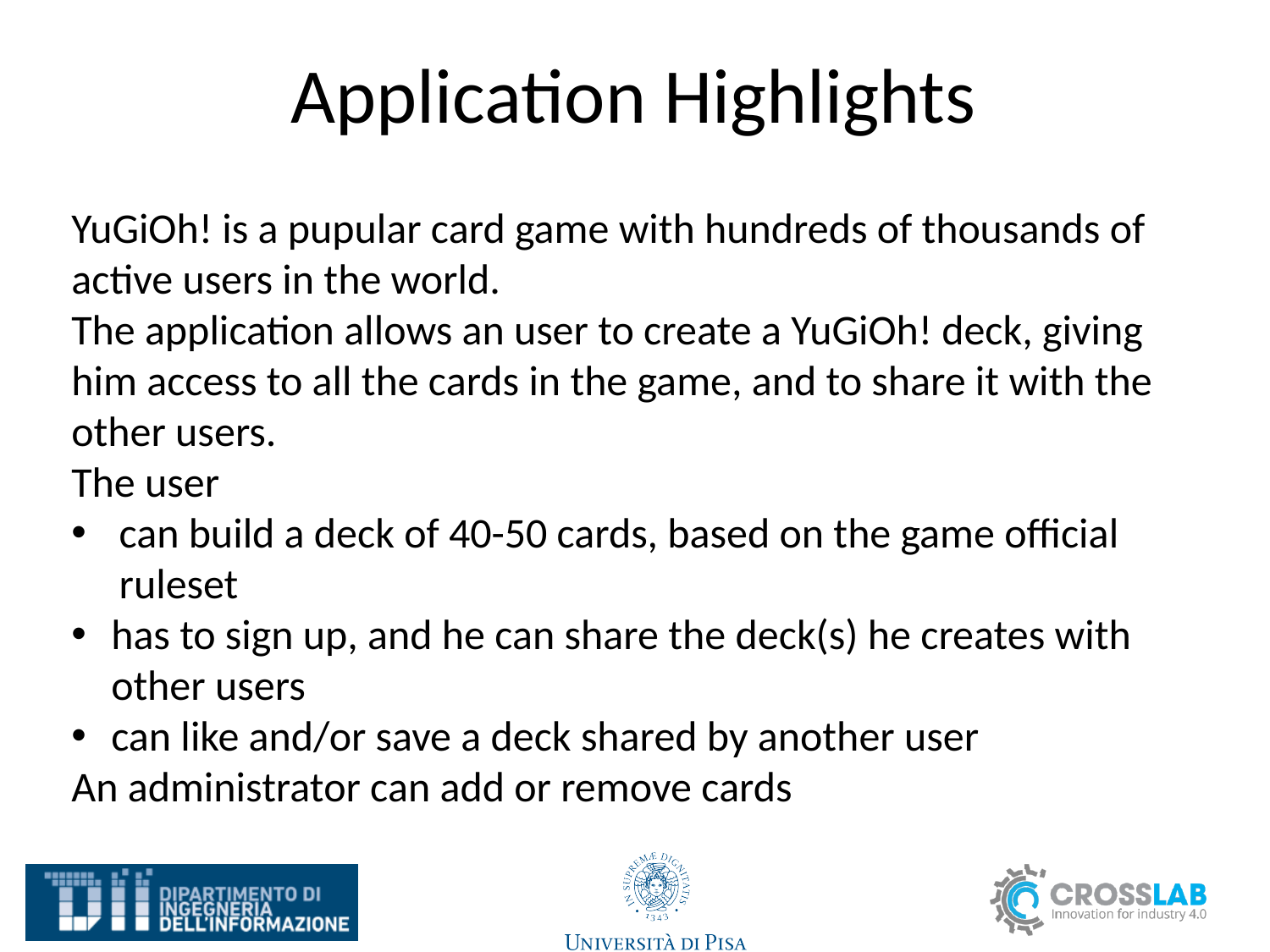

# Application Highlights
YuGiOh! is a pupular card game with hundreds of thousands of active users in the world.
The application allows an user to create a YuGiOh! deck, giving him access to all the cards in the game, and to share it with the other users.
The user
can build a deck of 40-50 cards, based on the game official ruleset
has to sign up, and he can share the deck(s) he creates with other users
can like and/or save a deck shared by another user
An administrator can add or remove cards